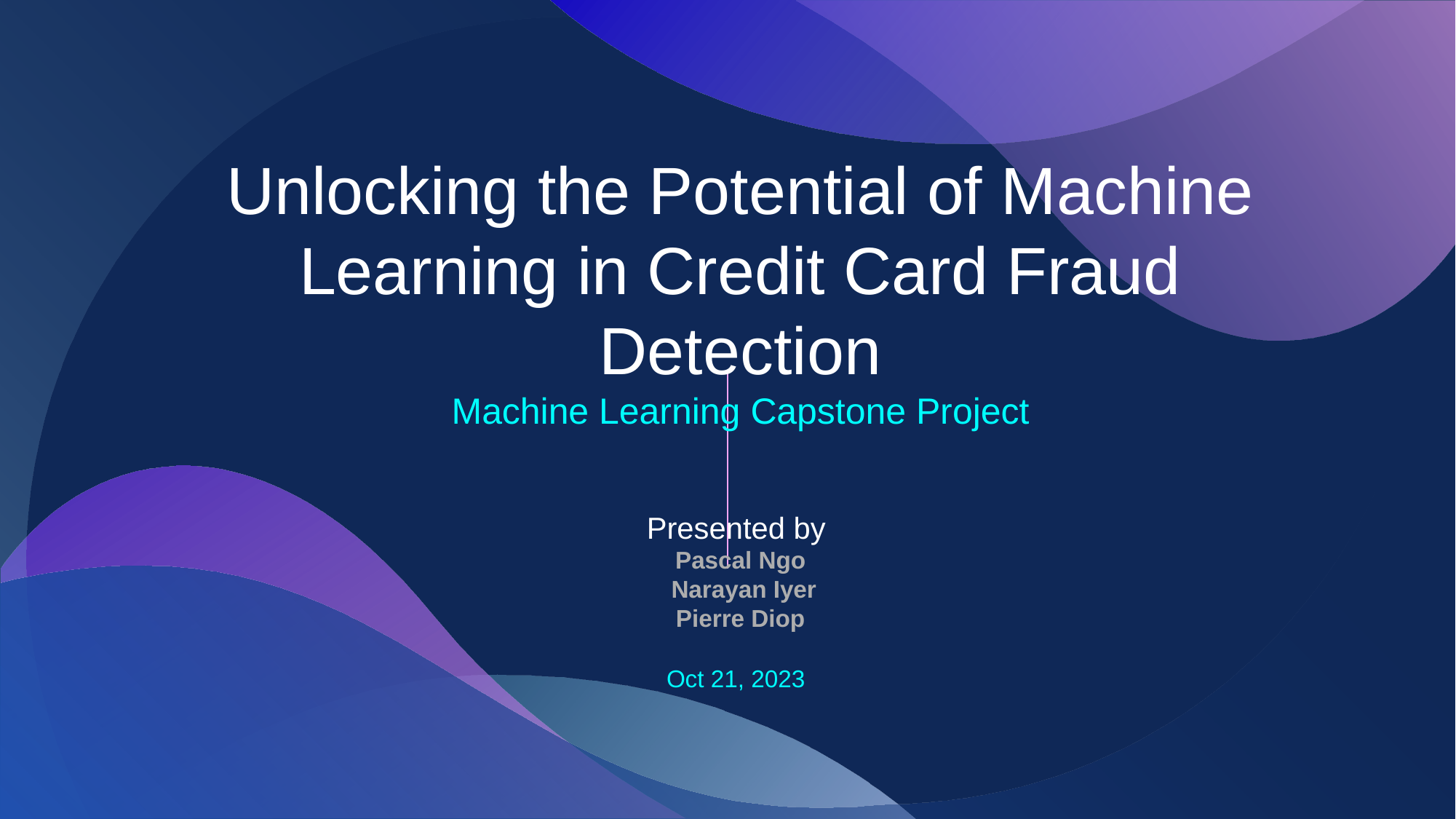

# Unlocking the Potential of Machine Learning in Credit Card Fraud Detection
Machine Learning Capstone Project
Presented by
Pascal Ngo
 Narayan Iyer
Pierre Diop
Oct 21, 2023